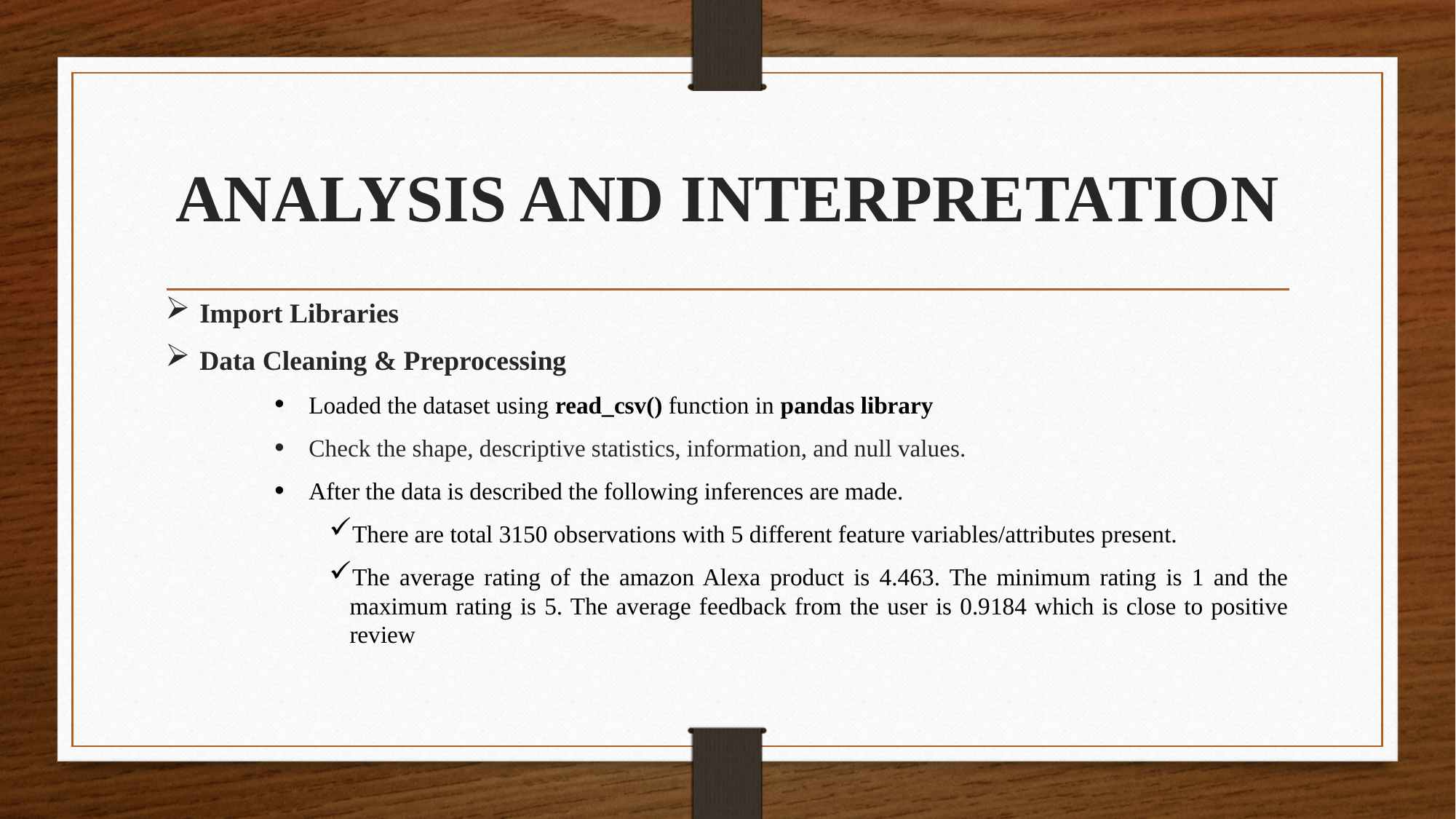

# ANALYSIS AND INTERPRETATION
Import Libraries
Data Cleaning & Preprocessing
Loaded the dataset using read_csv() function in pandas library
Check the shape, descriptive statistics, information, and null values.
After the data is described the following inferences are made.
There are total 3150 observations with 5 different feature variables/attributes present.
The average rating of the amazon Alexa product is 4.463. The minimum rating is 1 and the maximum rating is 5. The average feedback from the user is 0.9184 which is close to positive review